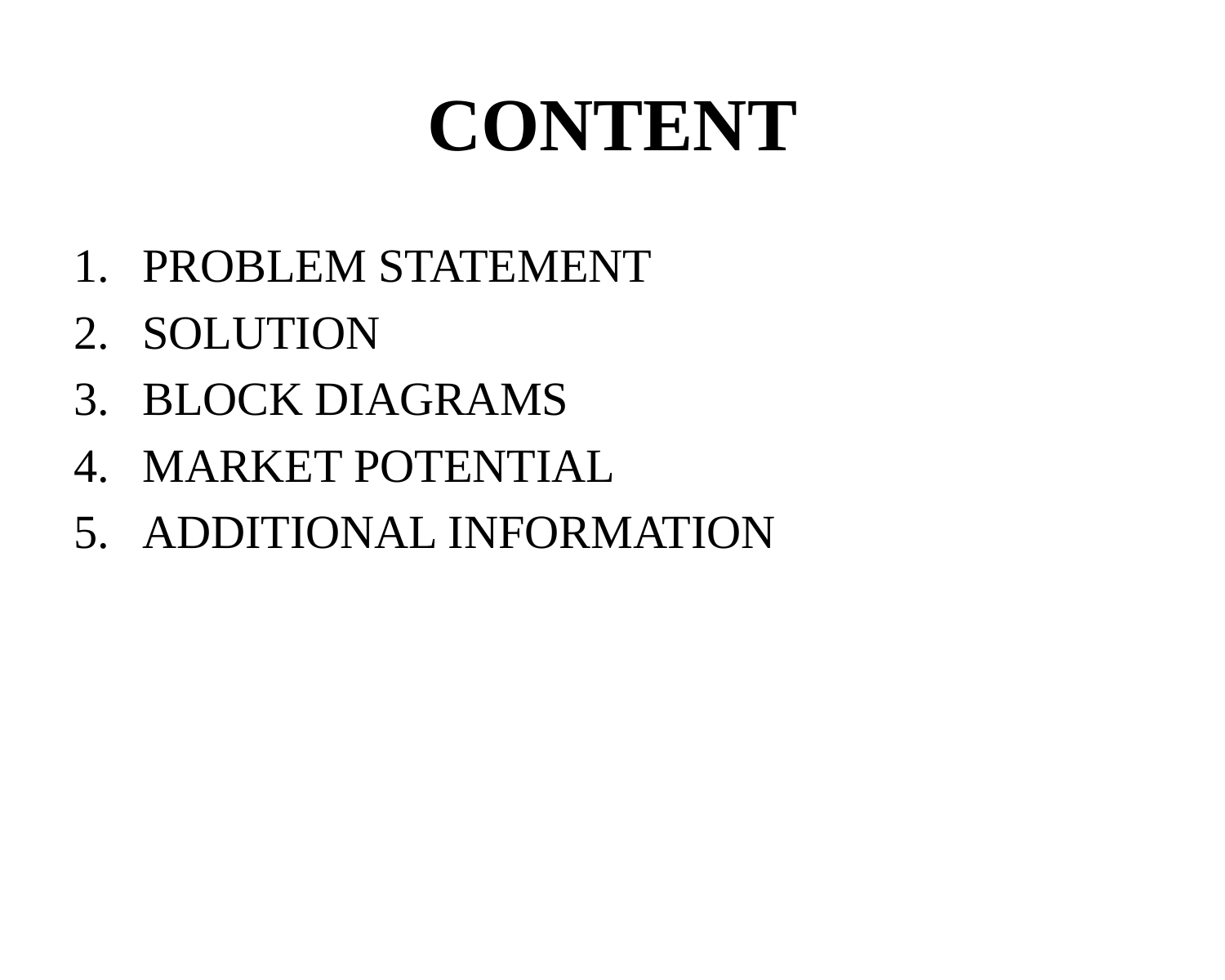

# CONTENT
PROBLEM STATEMENT
SOLUTION
BLOCK DIAGRAMS
MARKET POTENTIAL
ADDITIONAL INFORMATION